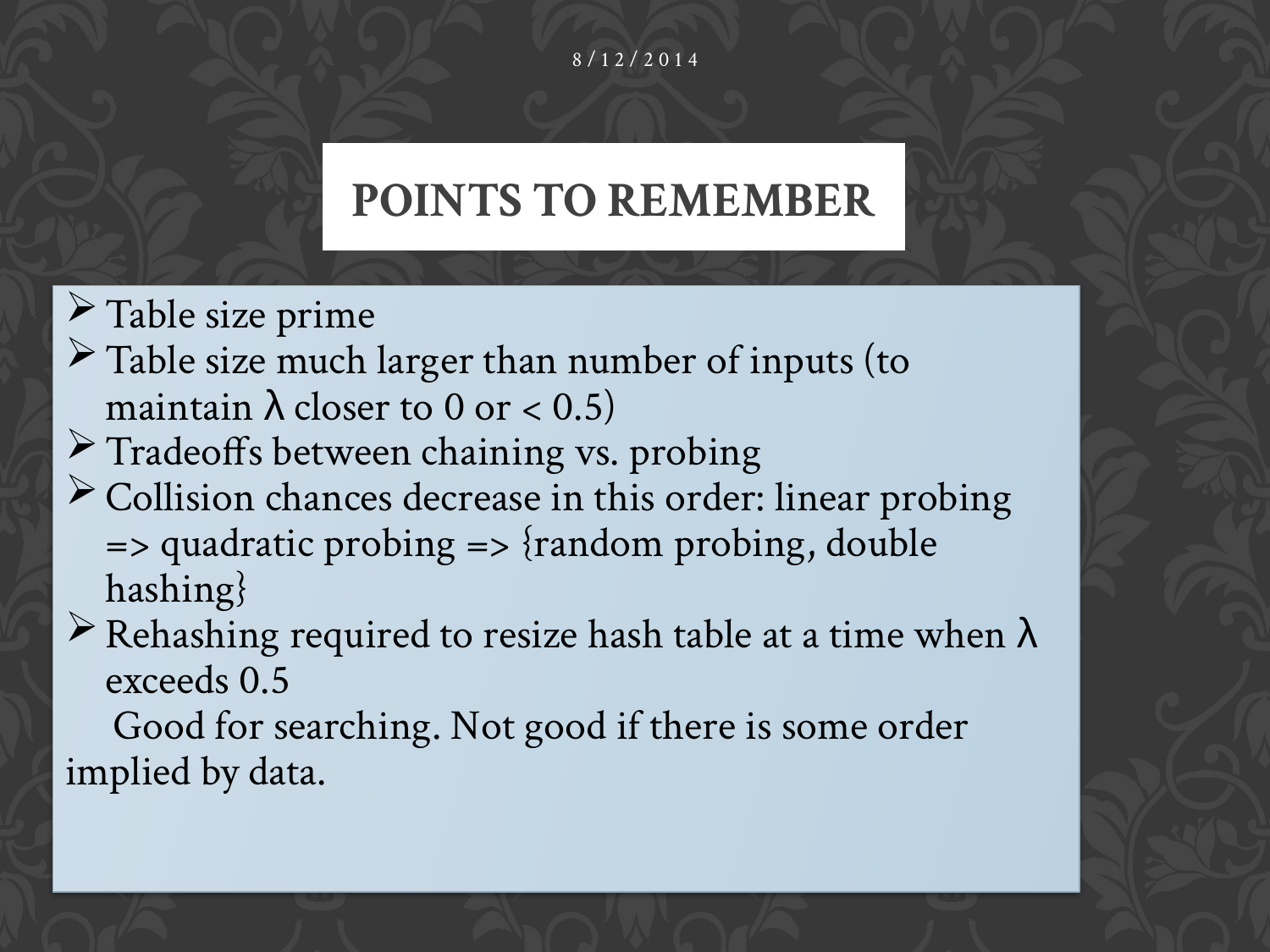

8/12/2014
# Points to Remember
Table size prime
Table size much larger than number of inputs (to maintain λ closer to 0 or < 0.5)
Tradeoffs between chaining vs. probing
Collision chances decrease in this order: linear probing => quadratic probing => {random probing, double hashing}
Rehashing required to resize hash table at a time when λ exceeds 0.5
     Good for searching. Not good if there is some order implied by data.

35